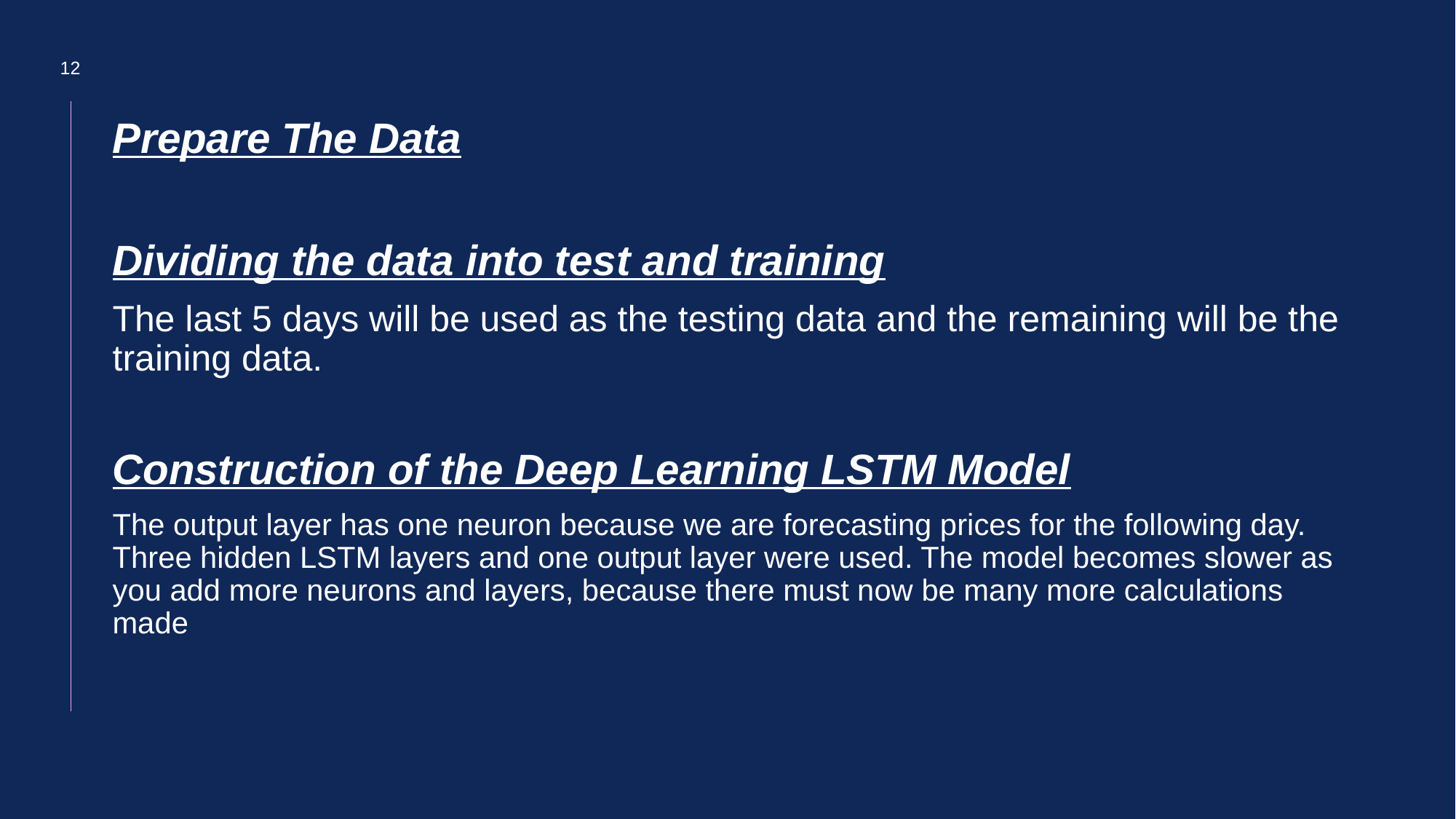

12
Prepare The Data

Dividing the data into test and training
The last 5 days will be used as the testing data and the remaining will be the training data.

Construction of the Deep Learning LSTM Model
The output layer has one neuron because we are forecasting prices for the following day. Three hidden LSTM layers and one output layer were used. The model becomes slower as you add more neurons and layers, because there must now be many more calculations made